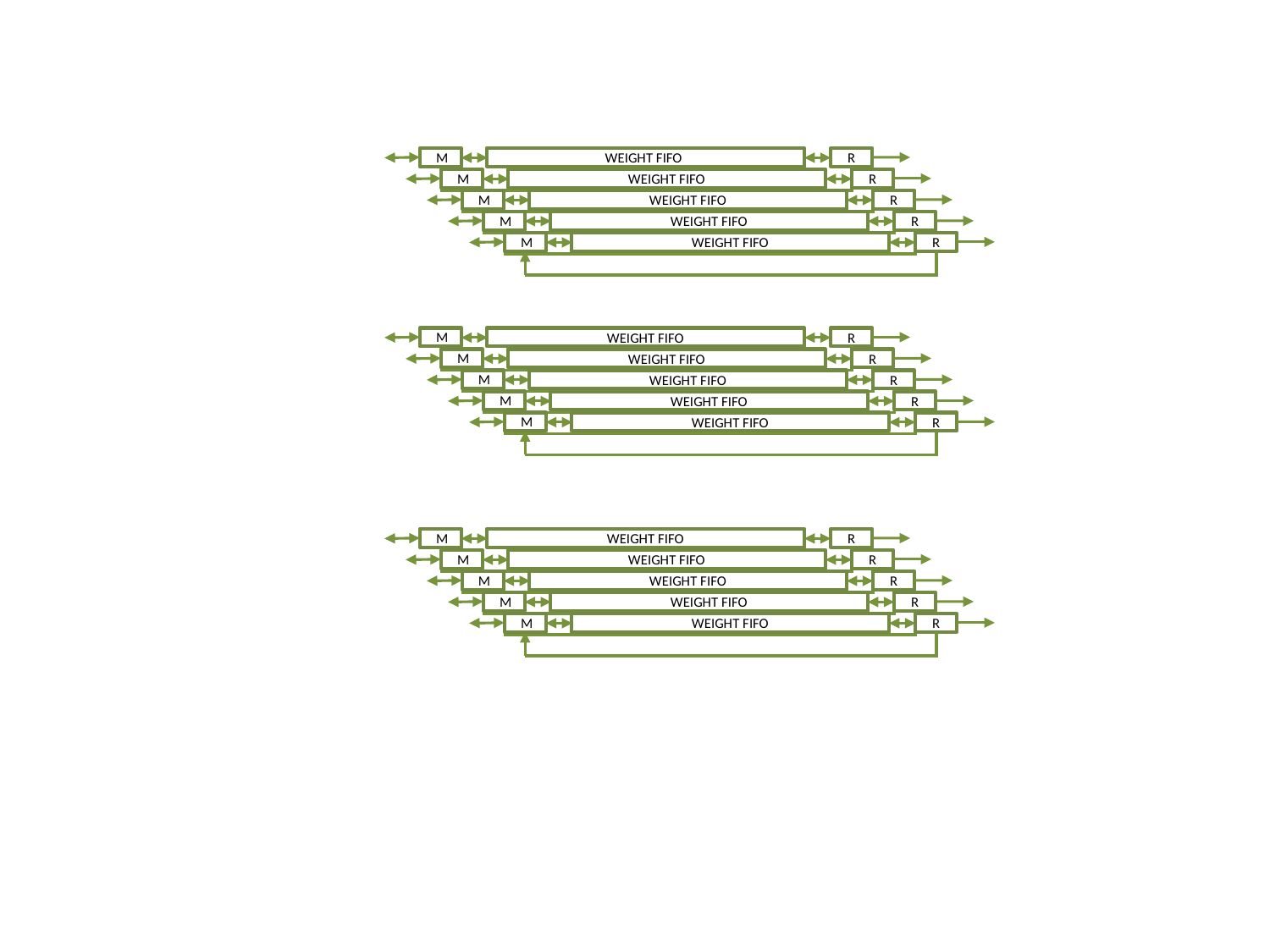

M
WEIGHT FIFO
R

M
WEIGHT FIFO
R

M
WEIGHT FIFO
R

M
WEIGHT FIFO
R

M
WEIGHT FIFO
R

M
WEIGHT FIFO
R

M
WEIGHT FIFO
R

M
WEIGHT FIFO
R

M
WEIGHT FIFO
R

M
WEIGHT FIFO
R

M
WEIGHT FIFO
R

M
WEIGHT FIFO
R

M
WEIGHT FIFO
R

M
WEIGHT FIFO
R

M
WEIGHT FIFO
R